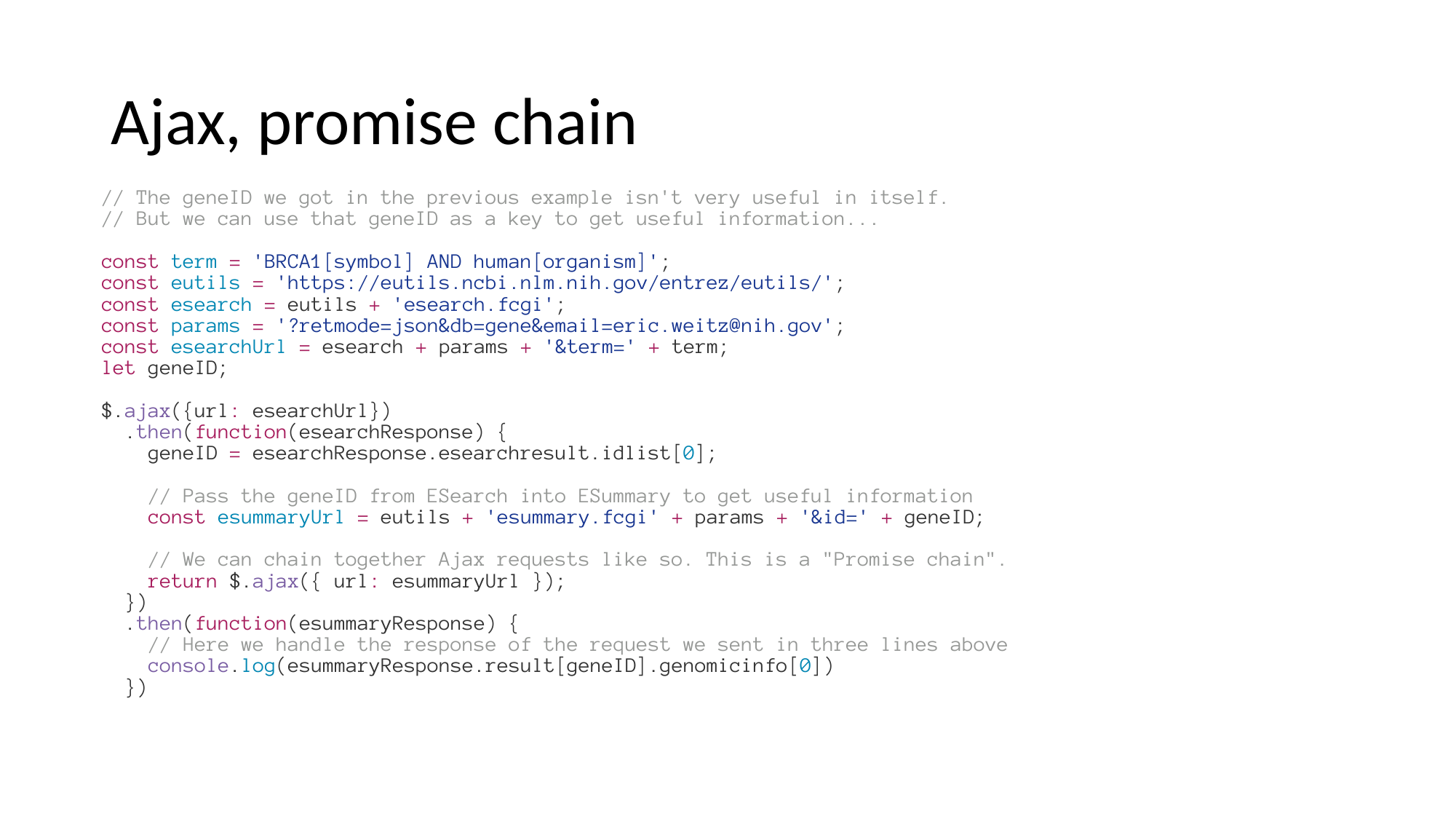

# Ajax, promise chain
| // The geneID we got in the previous example isn't very useful in itself. // But we can use that geneID as a key to get useful information... const term = 'BRCA1[symbol] AND human[organism]'; const eutils = 'https://eutils.ncbi.nlm.nih.gov/entrez/eutils/'; const esearch = eutils + 'esearch.fcgi'; const params = '?retmode=json&db=gene&email=eric.weitz@nih.gov'; const esearchUrl = esearch + params + '&term=' + term; let geneID; $.ajax({url: esearchUrl}) .then(function(esearchResponse) { geneID = esearchResponse.esearchresult.idlist[0]; // Pass the geneID from ESearch into ESummary to get useful information const esummaryUrl = eutils + 'esummary.fcgi' + params + '&id=' + geneID; // We can chain together Ajax requests like so. This is a "Promise chain". return $.ajax({ url: esummaryUrl }); }) .then(function(esummaryResponse) { // Here we handle the response of the request we sent in three lines above console.log(esummaryResponse.result[geneID].genomicinfo[0]) }) |
| --- |